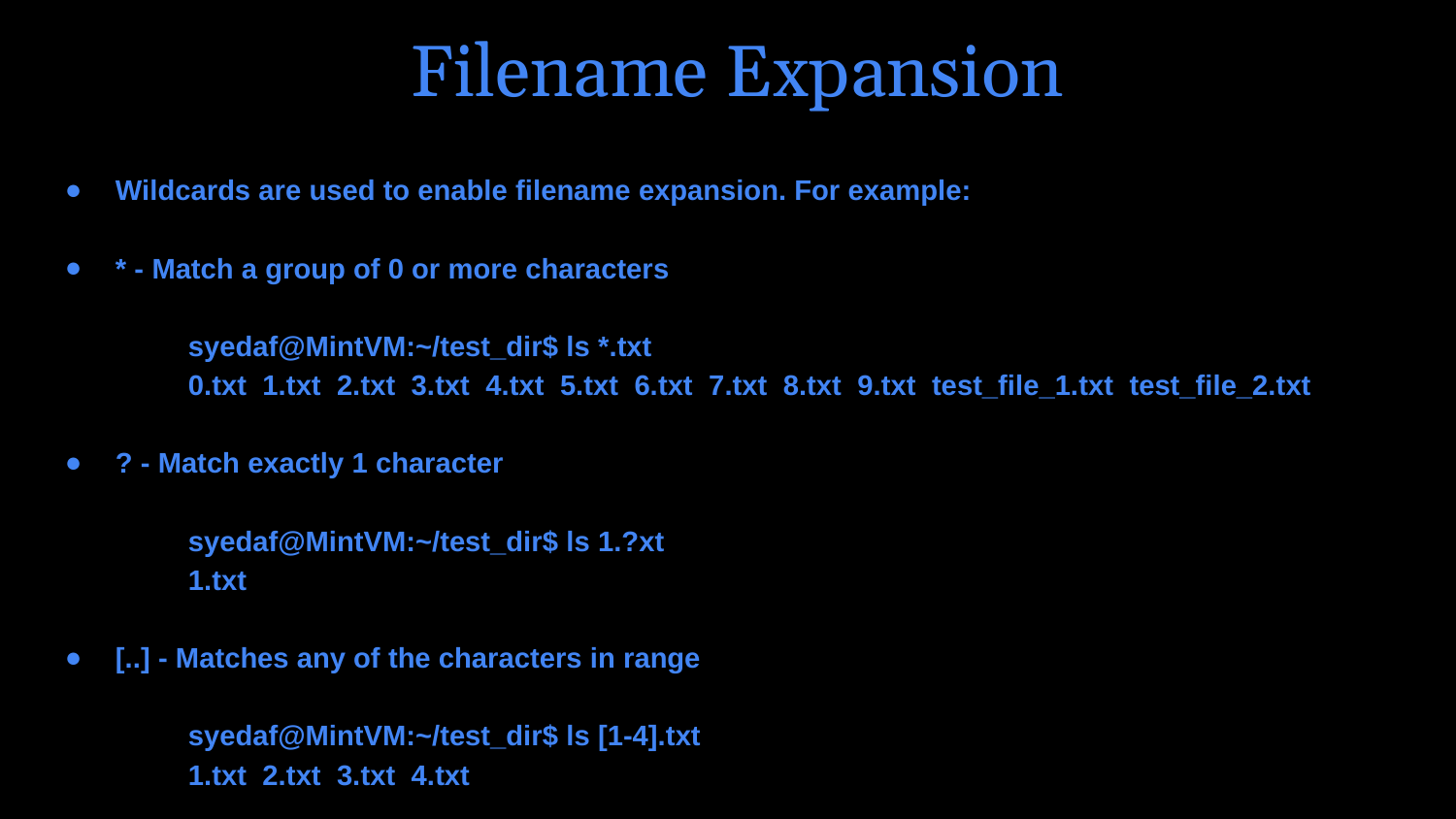

# Filename Expansion

Wildcards are used to enable filename expansion. For example:

* - Match a group of 0 or more characters

syedaf@MintVM:~/test_dir$ ls *.txt
0.txt  1.txt  2.txt  3.txt  4.txt  5.txt  6.txt  7.txt  8.txt  9.txt  test_file_1.txt  test_file_2.txt

? - Match exactly 1 character

syedaf@MintVM:~/test_dir$ ls 1.?xt
1.txt

[..] - Matches any of the characters in range

syedaf@MintVM:~/test_dir$ ls [1-4].txt
1.txt  2.txt  3.txt  4.txt